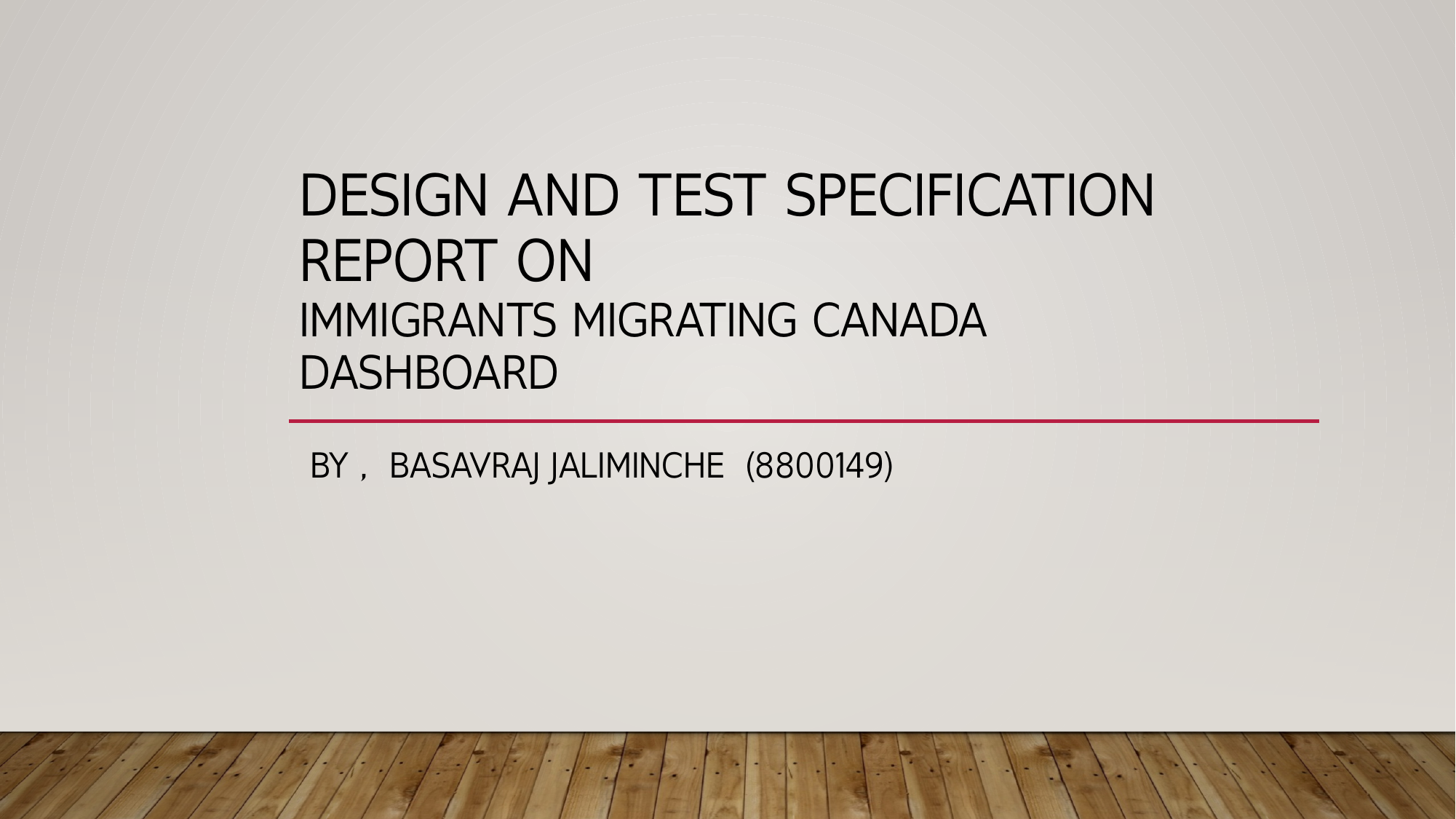

# Design and Test Specification Report on Immigrants Migrating Canada Dashboard
 By ,  Basavraj Jaliminche  (8800149)